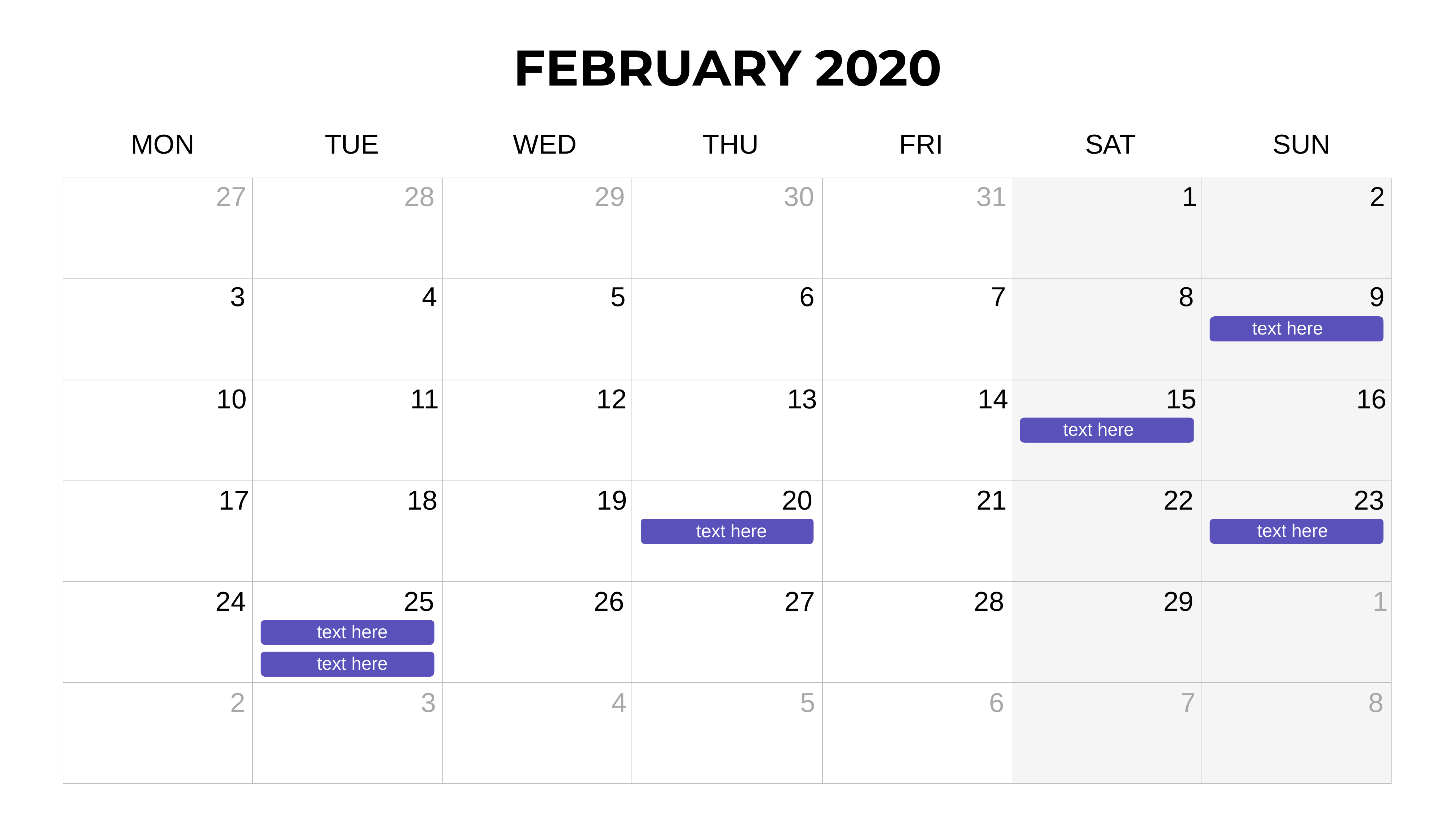

FEBRUARY 2020
MON
TUE
WED
THU
FRI
SAT
SUN

27
28
29
30
31
1
2
3
4
5
6
7
8
9

 text here

10
11
12
13
14
15
16
 text here

17
18
19
20
21
22
23
 text here

 text here

24
25
26
27
28
29
1
 text here

 text here

2
3
4
5
6
7
8